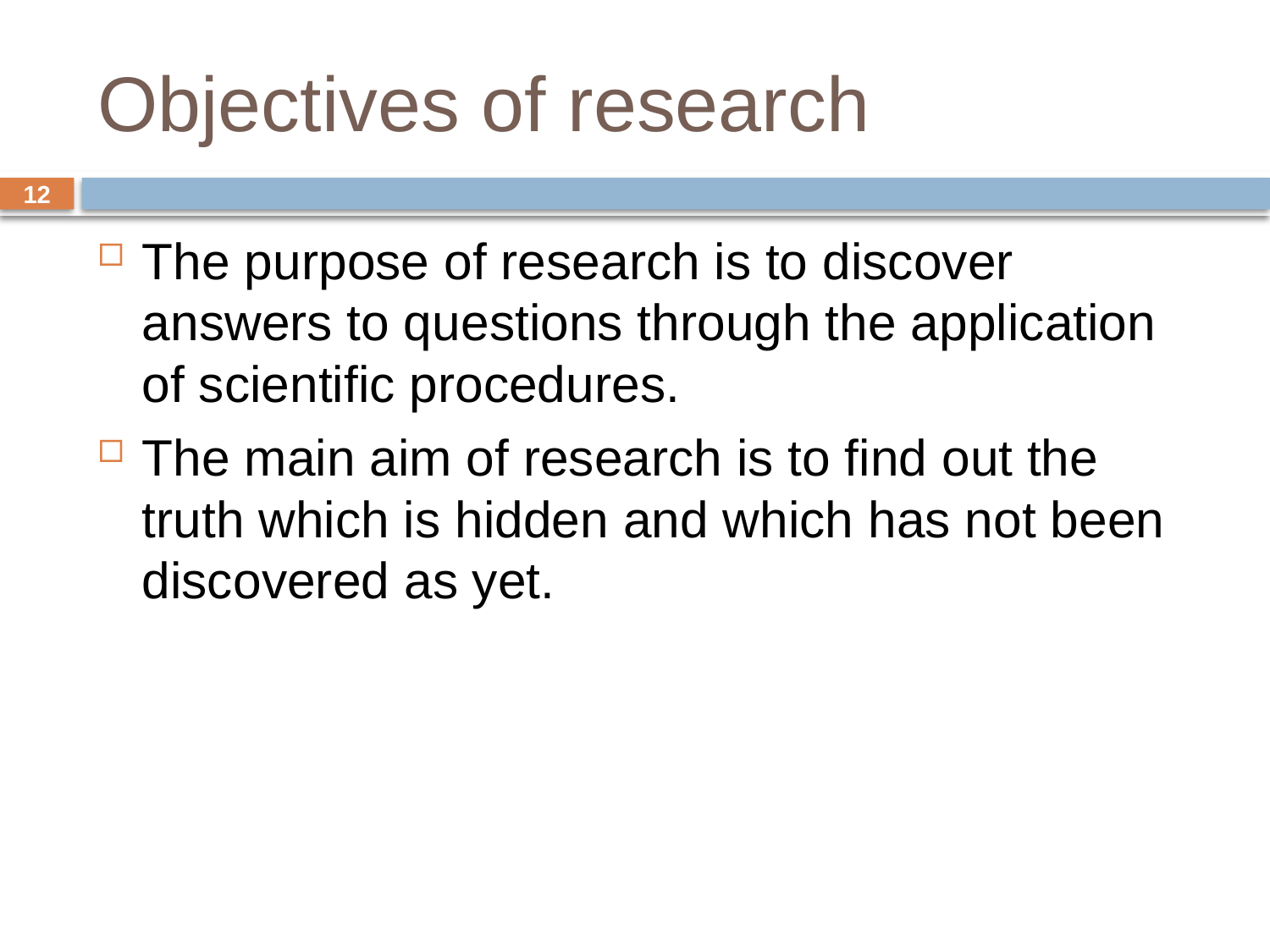

# Objectives of research
12
The purpose of research is to discover answers to questions through the application of scientific procedures.
The main aim of research is to find out the truth which is hidden and which has not been discovered as yet.